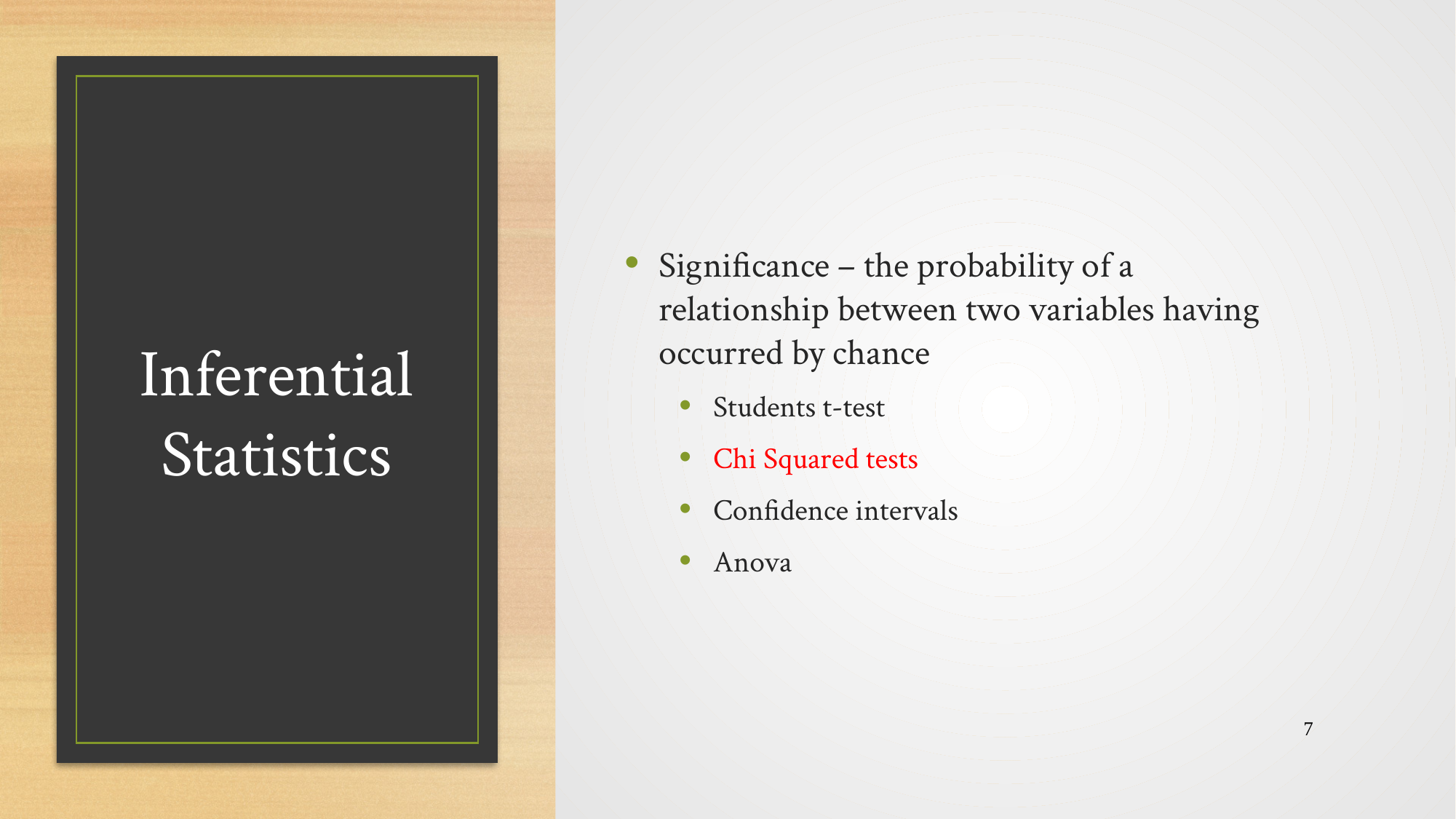

Significance – the probability of a relationship between two variables having occurred by chance
Students t-test
Chi Squared tests
Confidence intervals
Anova

# Inferential Statistics
7